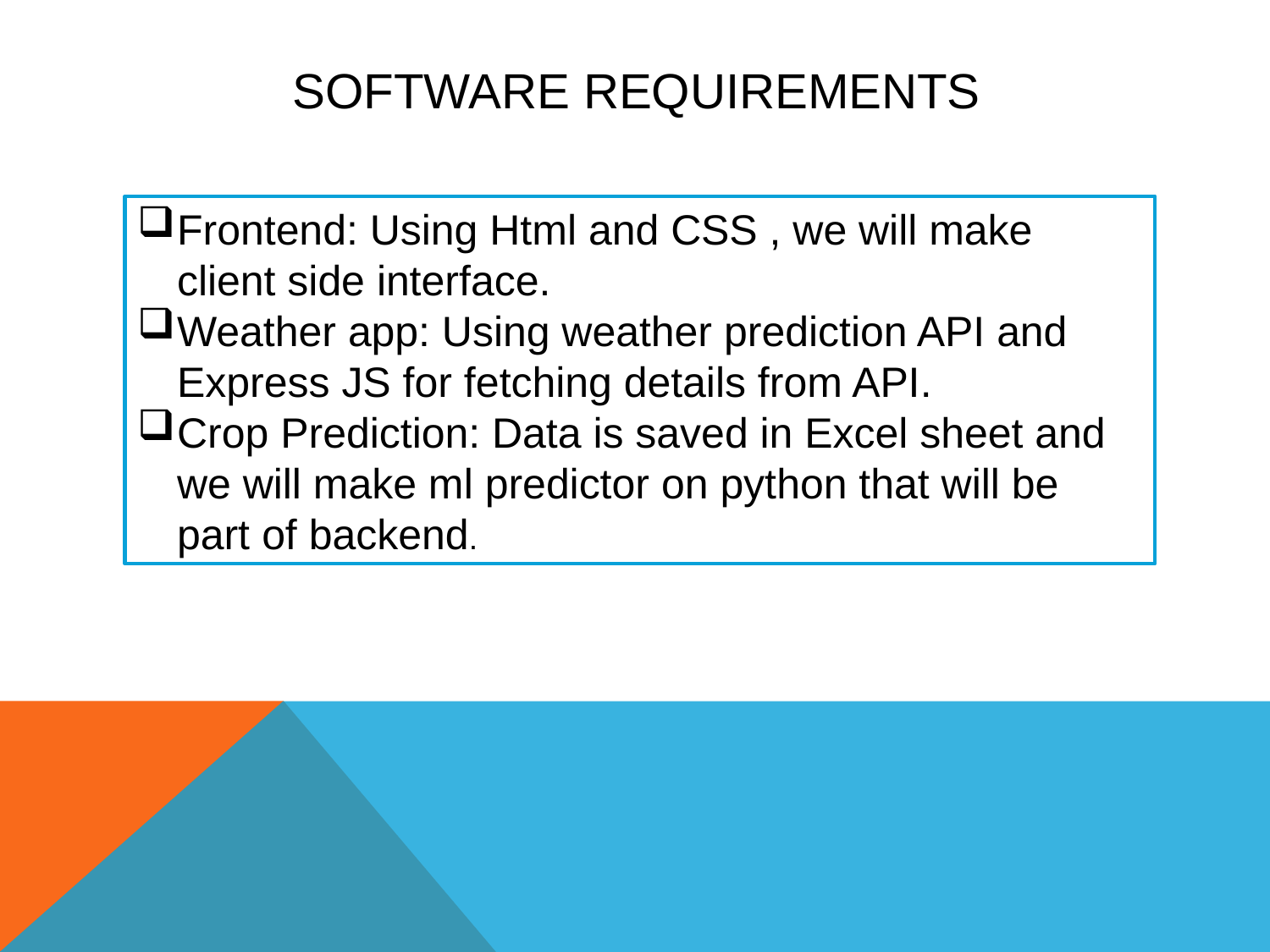

# Software Requirements
Frontend: Using Html and CSS , we will make client side interface.
Weather app: Using weather prediction API and Express JS for fetching details from API.
Crop Prediction: Data is saved in Excel sheet and we will make ml predictor on python that will be part of backend.